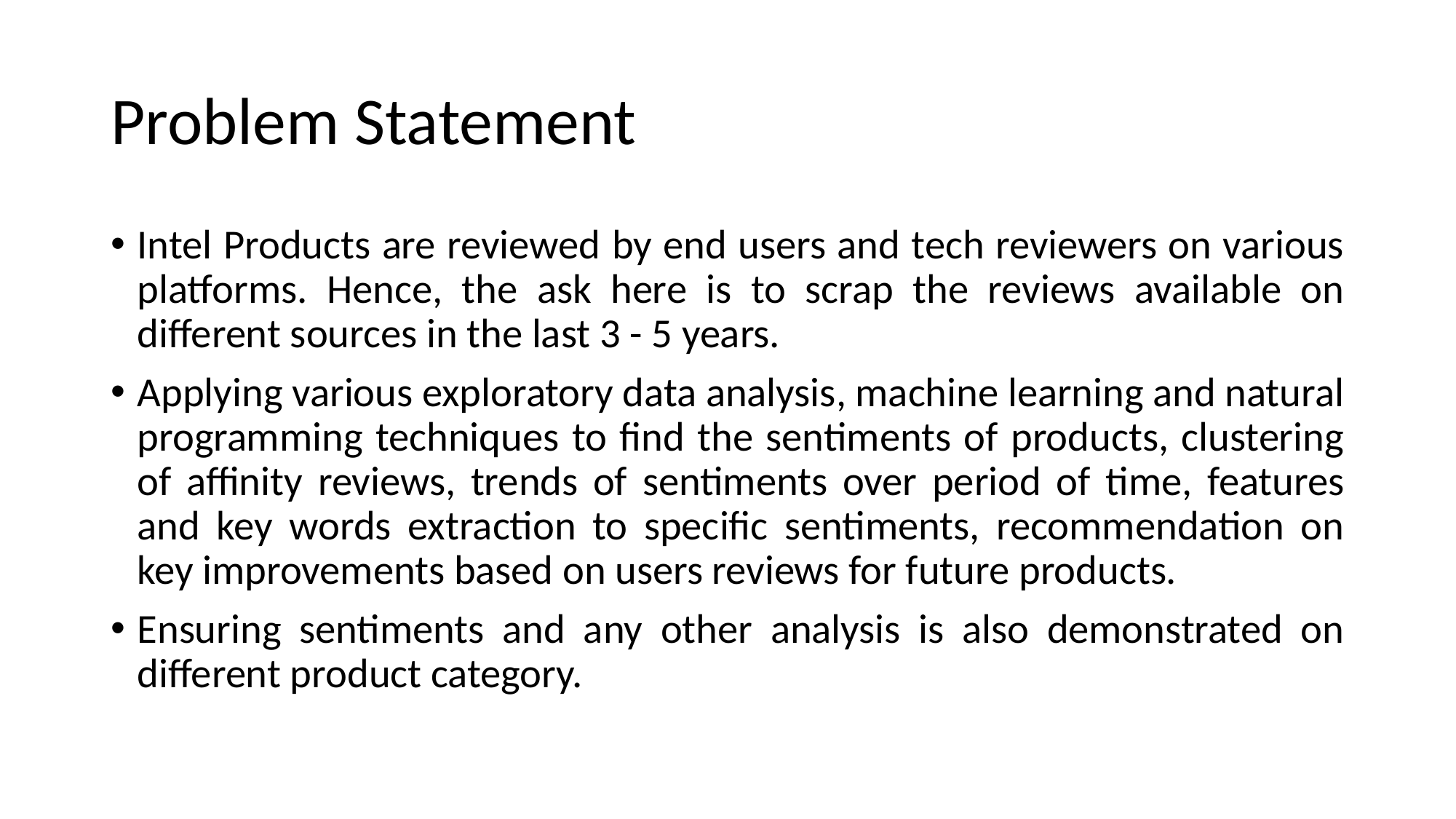

# Problem Statement
Intel Products are reviewed by end users and tech reviewers on various platforms. Hence, the ask here is to scrap the reviews available on different sources in the last 3 - 5 years.
Applying various exploratory data analysis, machine learning and natural programming techniques to find the sentiments of products, clustering of affinity reviews, trends of sentiments over period of time, features and key words extraction to specific sentiments, recommendation on key improvements based on users reviews for future products.
Ensuring sentiments and any other analysis is also demonstrated on different product category.